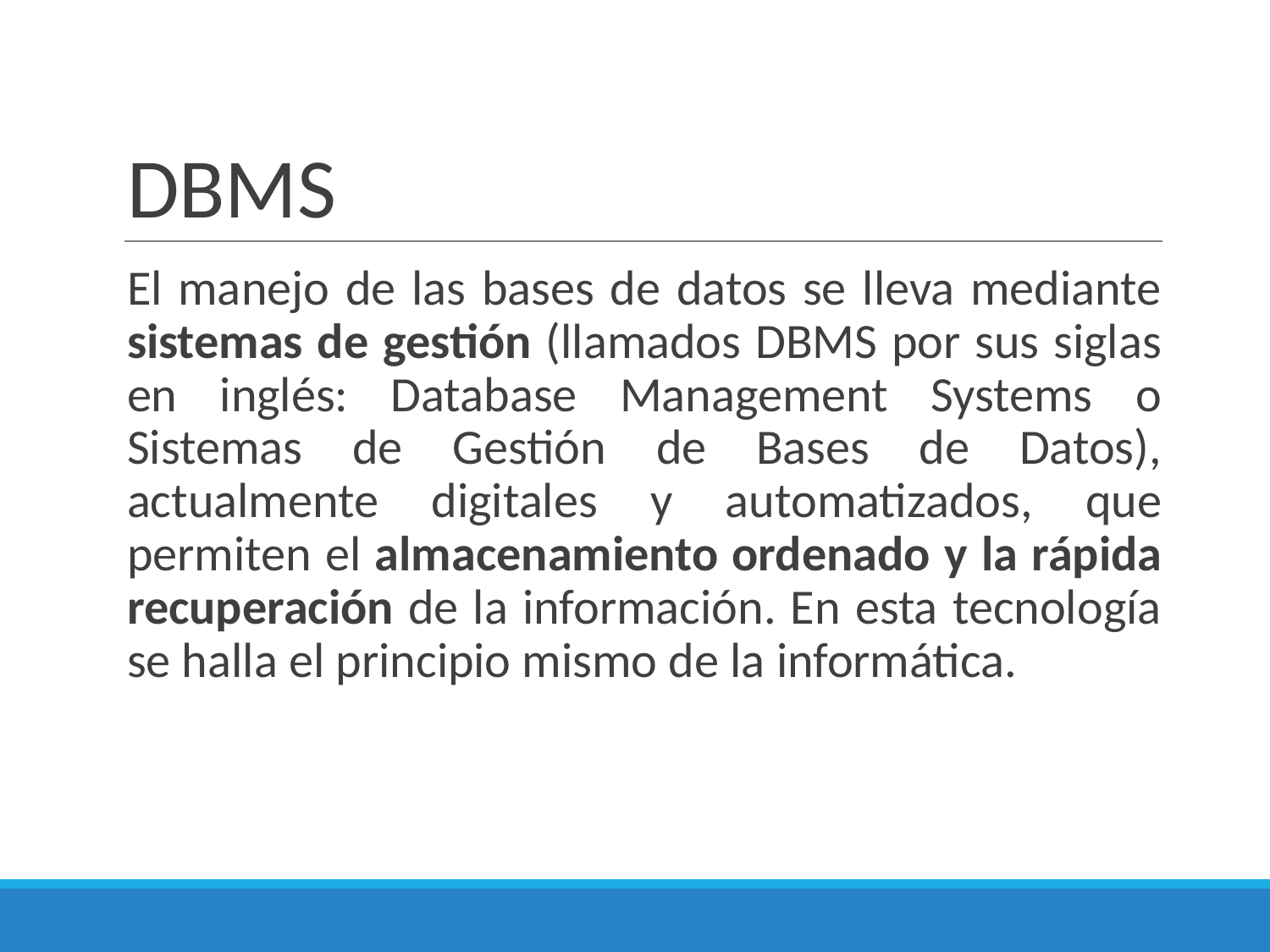

# DBMS
El manejo de las bases de datos se lleva mediante sistemas de gestión (llamados DBMS por sus siglas en inglés: Database Management Systems o Sistemas de Gestión de Bases de Datos), actualmente digitales y automatizados, que permiten el almacenamiento ordenado y la rápida recuperación de la información. En esta tecnología se halla el principio mismo de la informática.